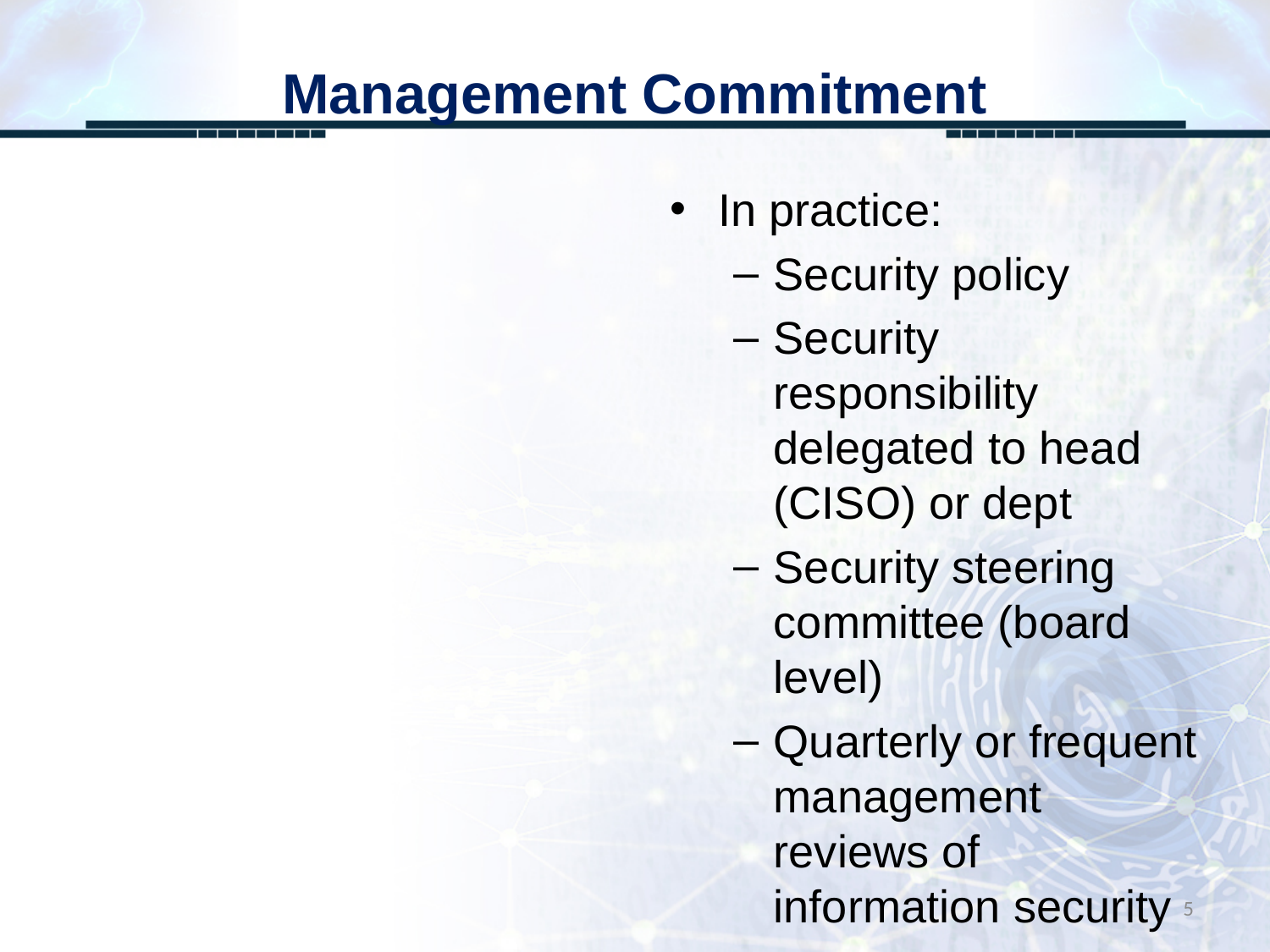

# Management Commitment
In practice:
Security policy
Security responsibility delegated to head (CISO) or dept
Security steering committee (board level)
Quarterly or frequent management reviews of information security program
5